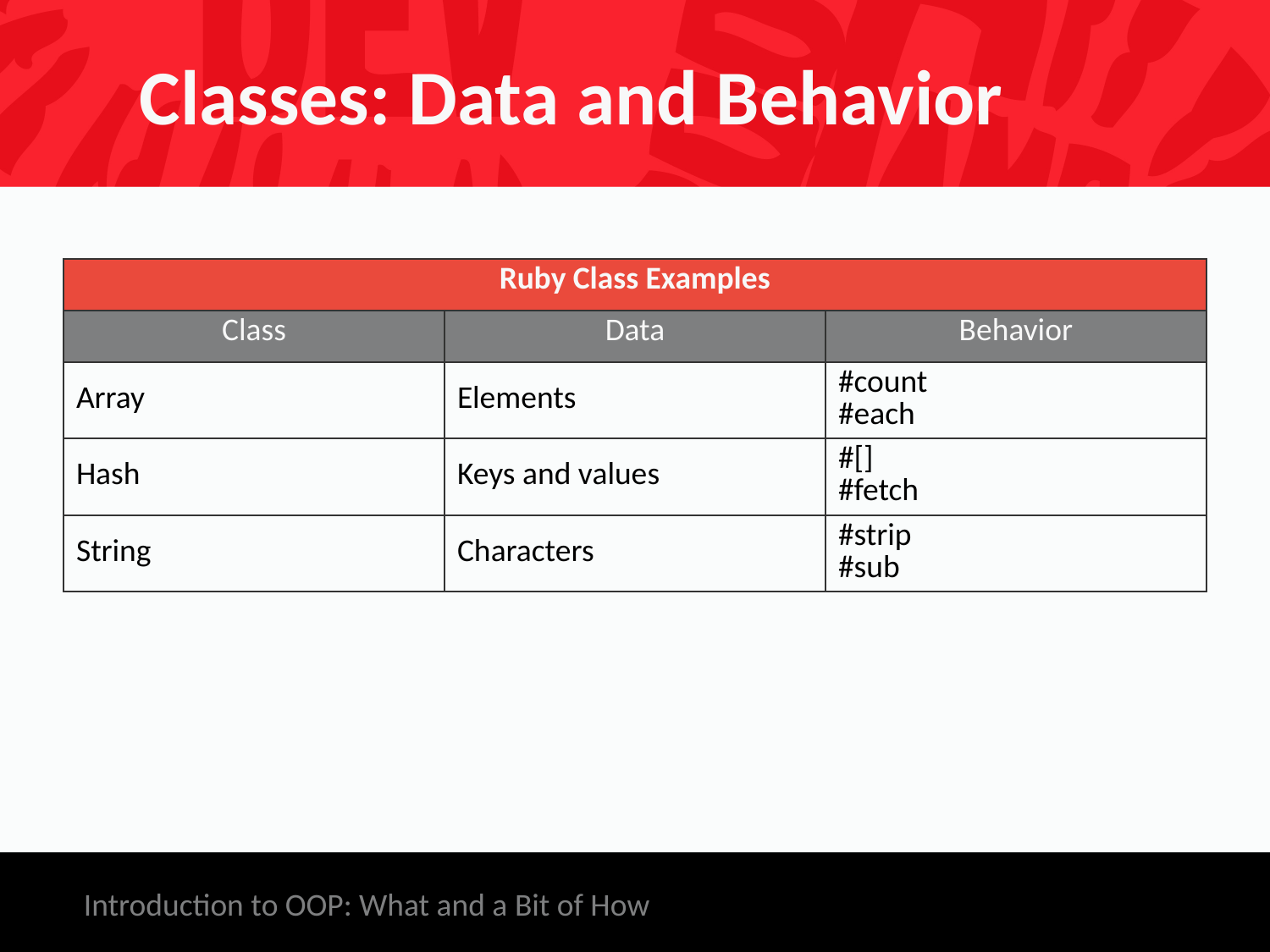

Classes: Data and Behavior
| Ruby Class Examples |  |  |
| --- | --- | --- |
| Class | Data | Behavior |
| Array | Elements | #count #each |
| Hash | Keys and values | #[] #fetch |
| String | Characters | #strip #sub |
Introduction to OOP: What and a Bit of How